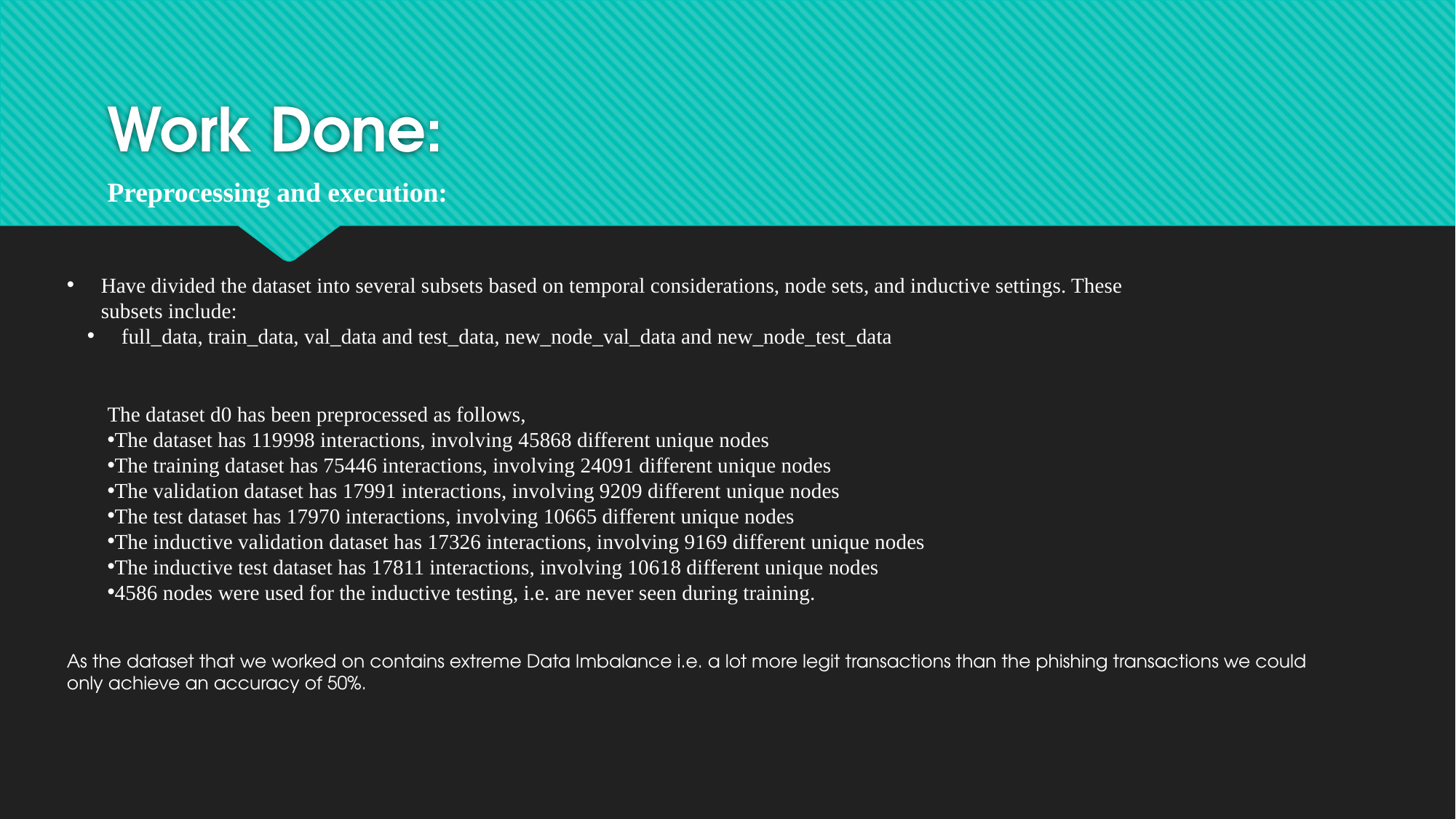

# Work Done:
Preprocessing and execution:

Have divided the dataset into several subsets based on temporal considerations, node sets, and inductive settings. These subsets include:
full_data, train_data, val_data and test_data, new_node_val_data and new_node_test_data

The dataset d0 has been preprocessed as follows,
The dataset has 119998 interactions, involving 45868 different unique nodes
The training dataset has 75446 interactions, involving 24091 different unique nodes
The validation dataset has 17991 interactions, involving 9209 different unique nodes
The test dataset has 17970 interactions, involving 10665 different unique nodes
The inductive validation dataset has 17326 interactions, involving 9169 different unique nodes
The inductive test dataset has 17811 interactions, involving 10618 different unique nodes
4586 nodes were used for the inductive testing, i.e. are never seen during training.
As the dataset that we worked on contains extreme Data Imbalance i.e. a lot more legit transactions than the phishing transactions we could only achieve an accuracy of 50%.